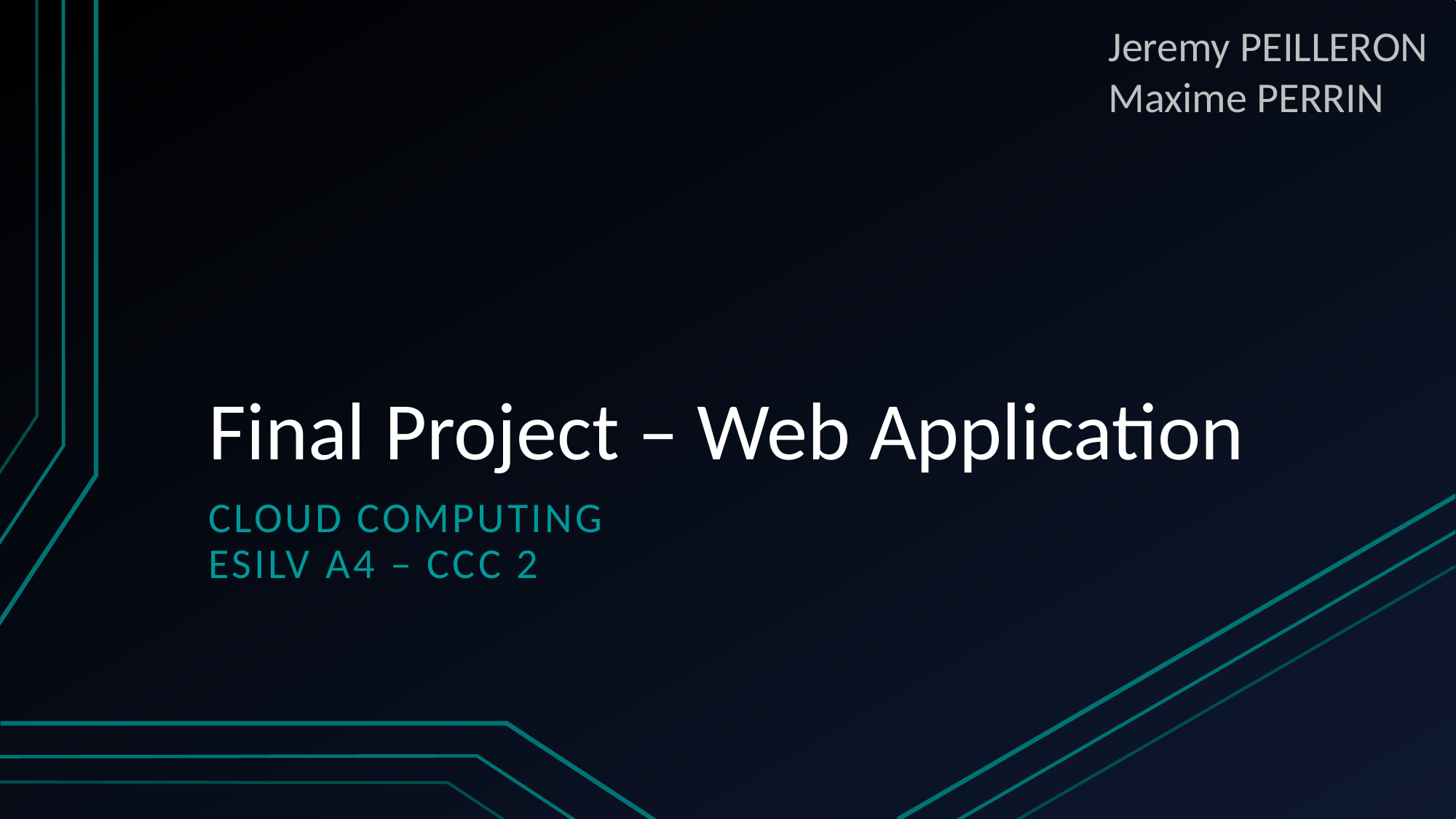

Jeremy PEILLERON
Maxime PERRIN
# Final Project – Web Application
Cloud computing
ESILV A4 – CCC 2